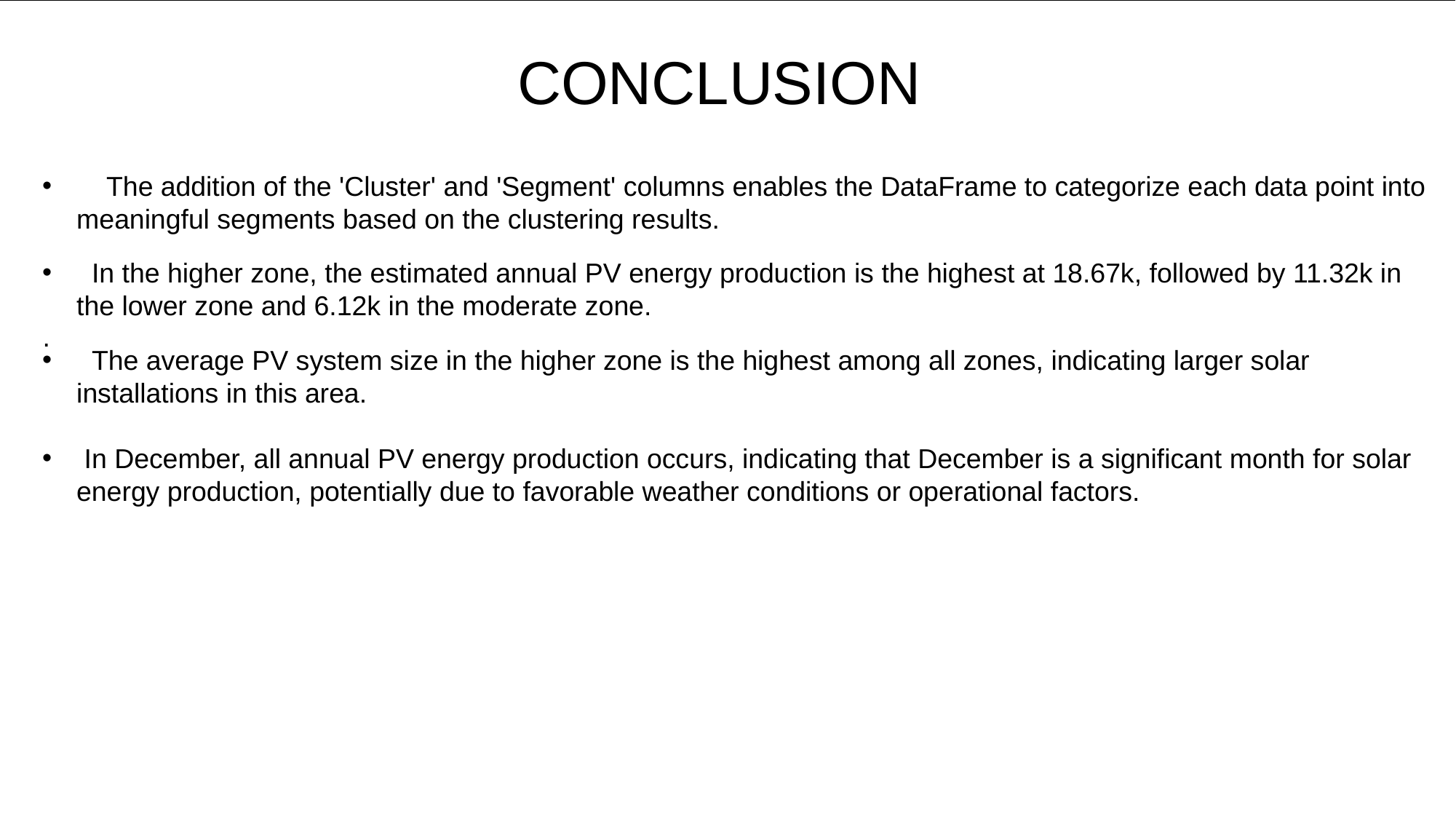

# CONCLUSION
  The addition of the 'Cluster' and 'Segment' columns enables the DataFrame to categorize each data point into meaningful segments based on the clustering results.

  In the higher zone, the estimated annual PV energy production is the highest at 18.67k, followed by 11.32k in the lower zone and 6.12k in the moderate zone.

  The average PV system size in the higher zone is the highest among all zones, indicating larger solar installations in this area.

 In December, all annual PV energy production occurs, indicating that December is a significant month for solar energy production, potentially due to favorable weather conditions or operational factors.

.